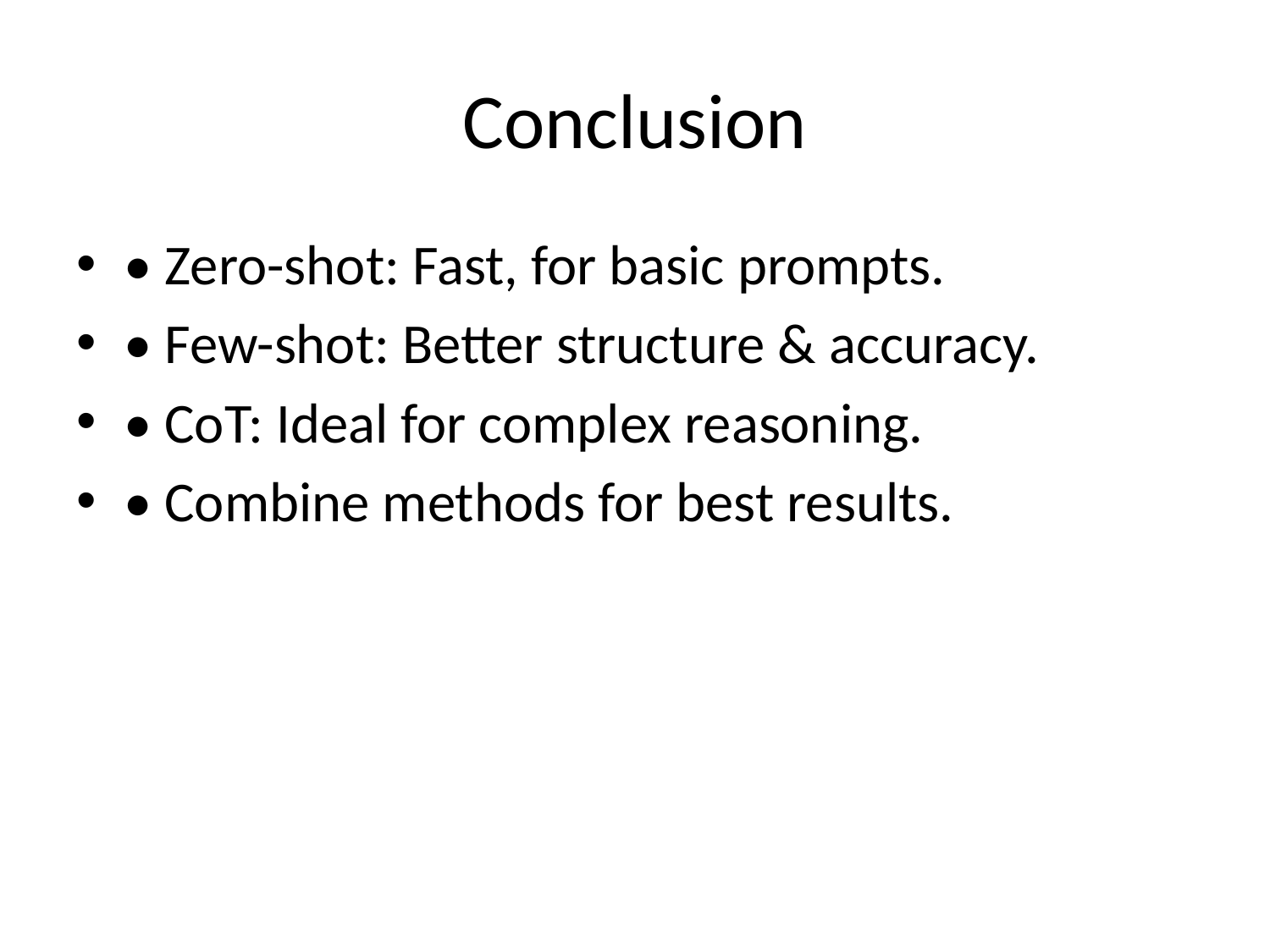

# Conclusion
• Zero-shot: Fast, for basic prompts.
• Few-shot: Better structure & accuracy.
• CoT: Ideal for complex reasoning.
• Combine methods for best results.